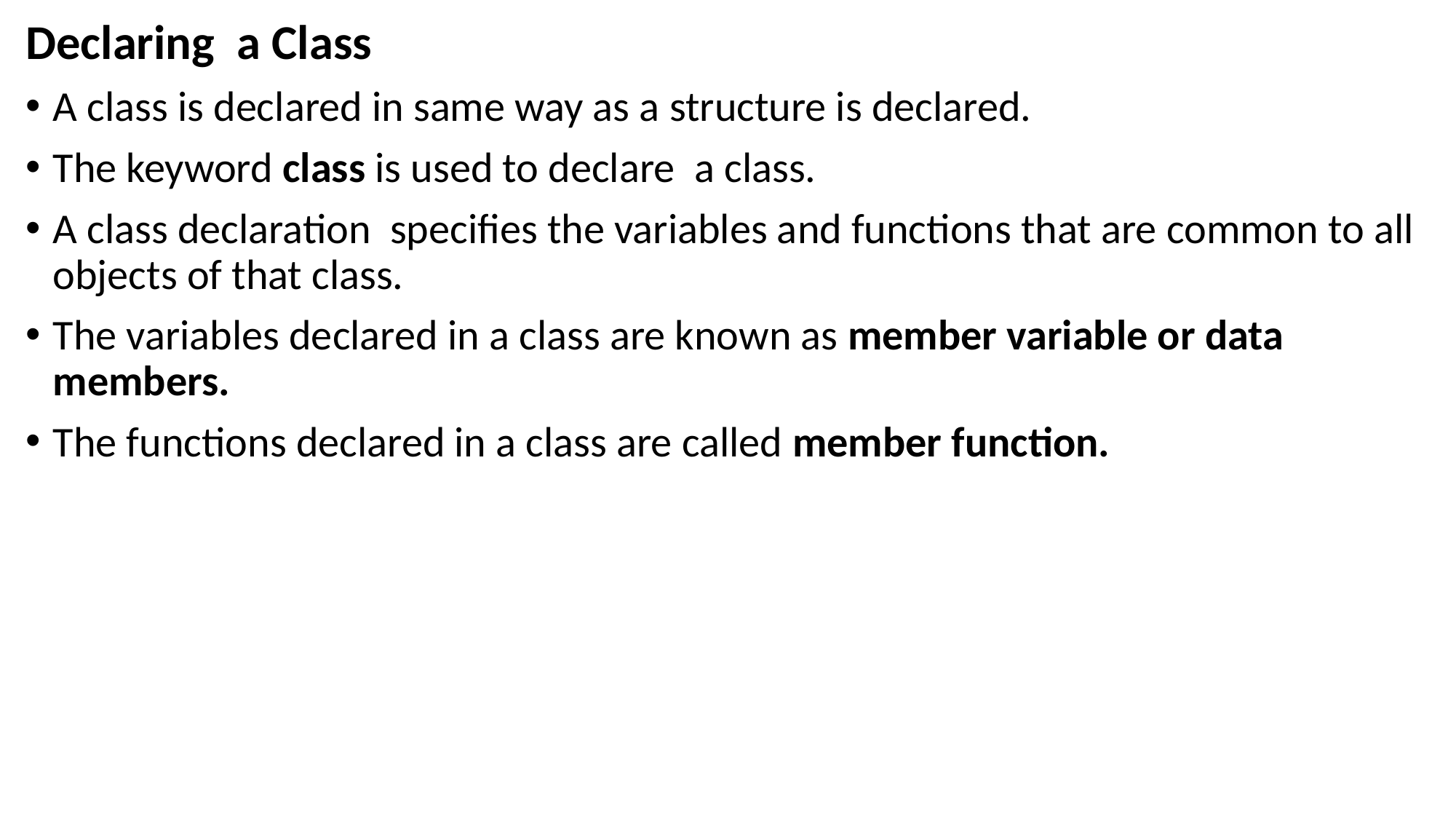

Declaring  a Class
A class is declared in same way as a structure is declared.
The keyword class is used to declare  a class.
A class declaration  specifies the variables and functions that are common to all objects of that class.
The variables declared in a class are known as member variable or data members.
The functions declared in a class are called member function.